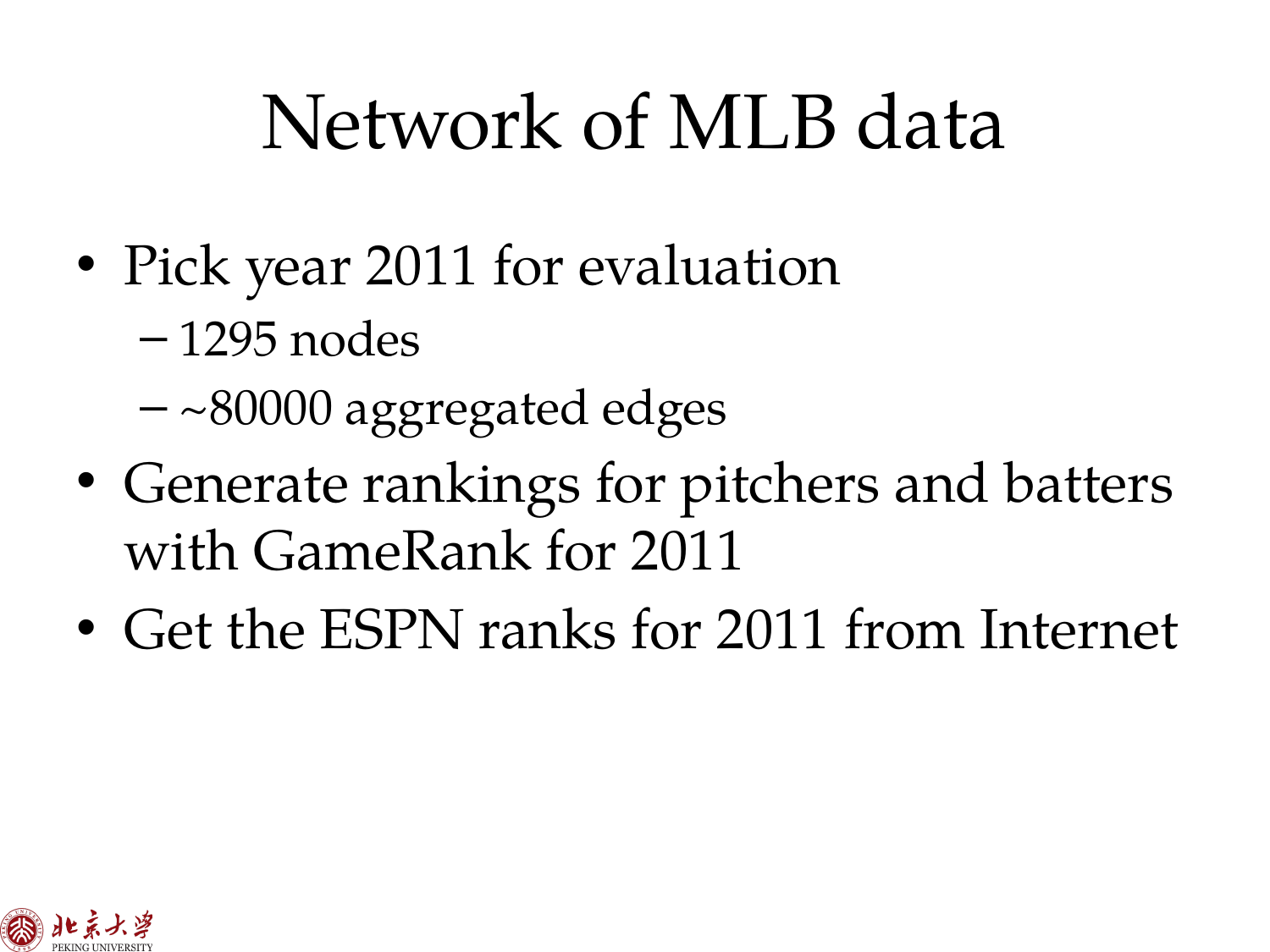

# Network of MLB data
Pick year 2011 for evaluation
1295 nodes
~80000 aggregated edges
Generate rankings for pitchers and batters with GameRank for 2011
Get the ESPN ranks for 2011 from Internet